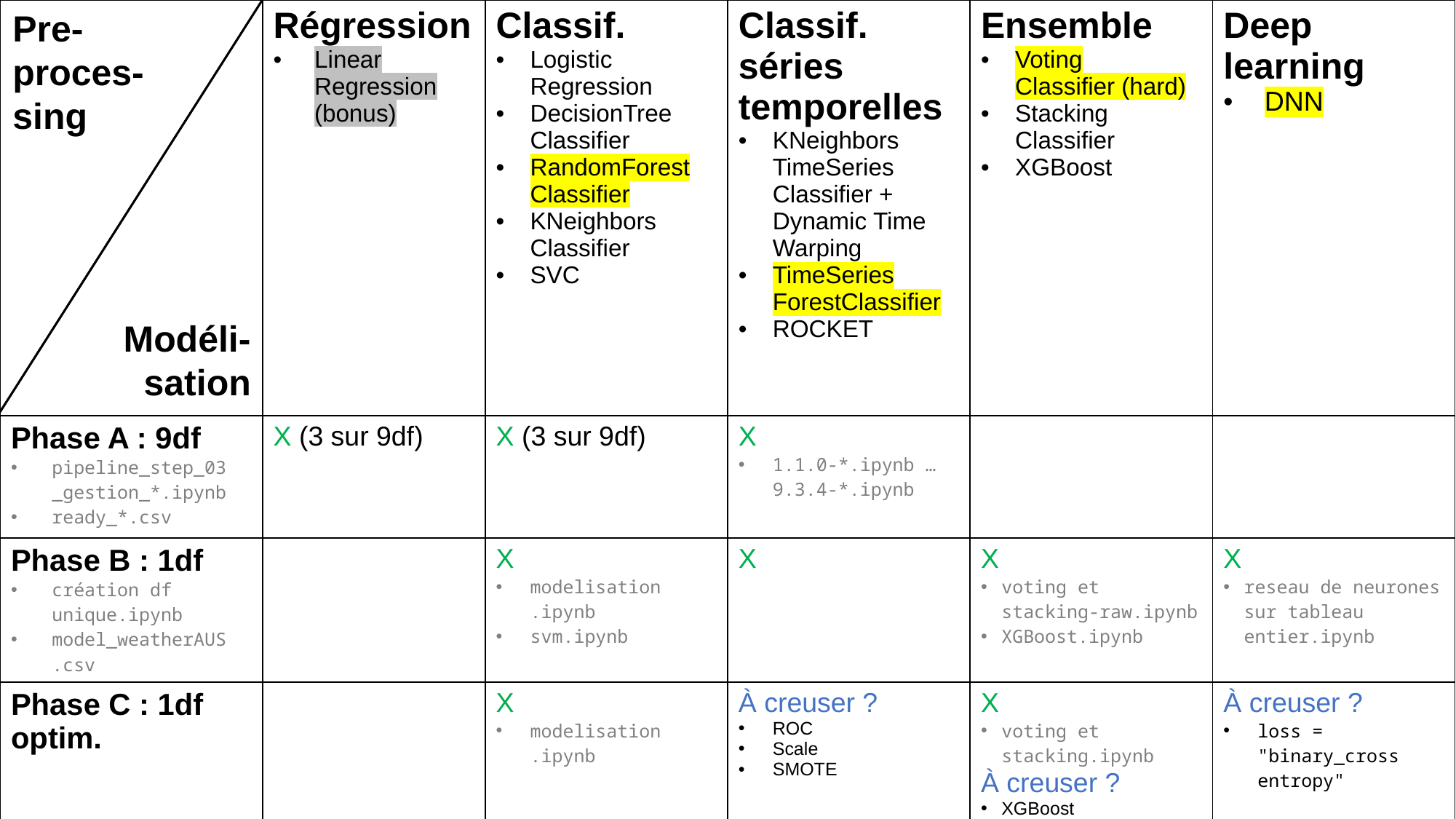

Pre-
proces-
sing
|  | Régression Linear Regression (bonus) | Classif. Logistic Regression DecisionTree Classifier RandomForest Classifier KNeighbors Classifier SVC | Classif. séries temporelles KNeighbors TimeSeries Classifier + Dynamic Time Warping TimeSeries ForestClassifier ROCKET | Ensemble Voting Classifier (hard) Stacking Classifier XGBoost | Deep learning DNN |
| --- | --- | --- | --- | --- | --- |
| Phase A : 9df pipeline\_step\_03 \_gestion\_\*.ipynb ready\_\*.csv | X (3 sur 9df) | X (3 sur 9df) | X 1.1.0-\*.ipynb … 9.3.4-\*.ipynb |  |  |
| Phase B : 1df création df unique.ipynb model\_weatherAUS .csv |  | X modelisation .ipynb svm.ipynb | X | X voting et stacking-raw.ipynb XGBoost.ipynb | X reseau de neurones sur tableau entier.ipynb |
| Phase C : 1df optim. |  | X modelisation .ipynb | À creuser ? ROC Scale SMOTE | X voting et stacking.ipynb À creuser ? XGBoost | À creuser ? loss = "binary\_cross entropy" |
Modéli-
sation